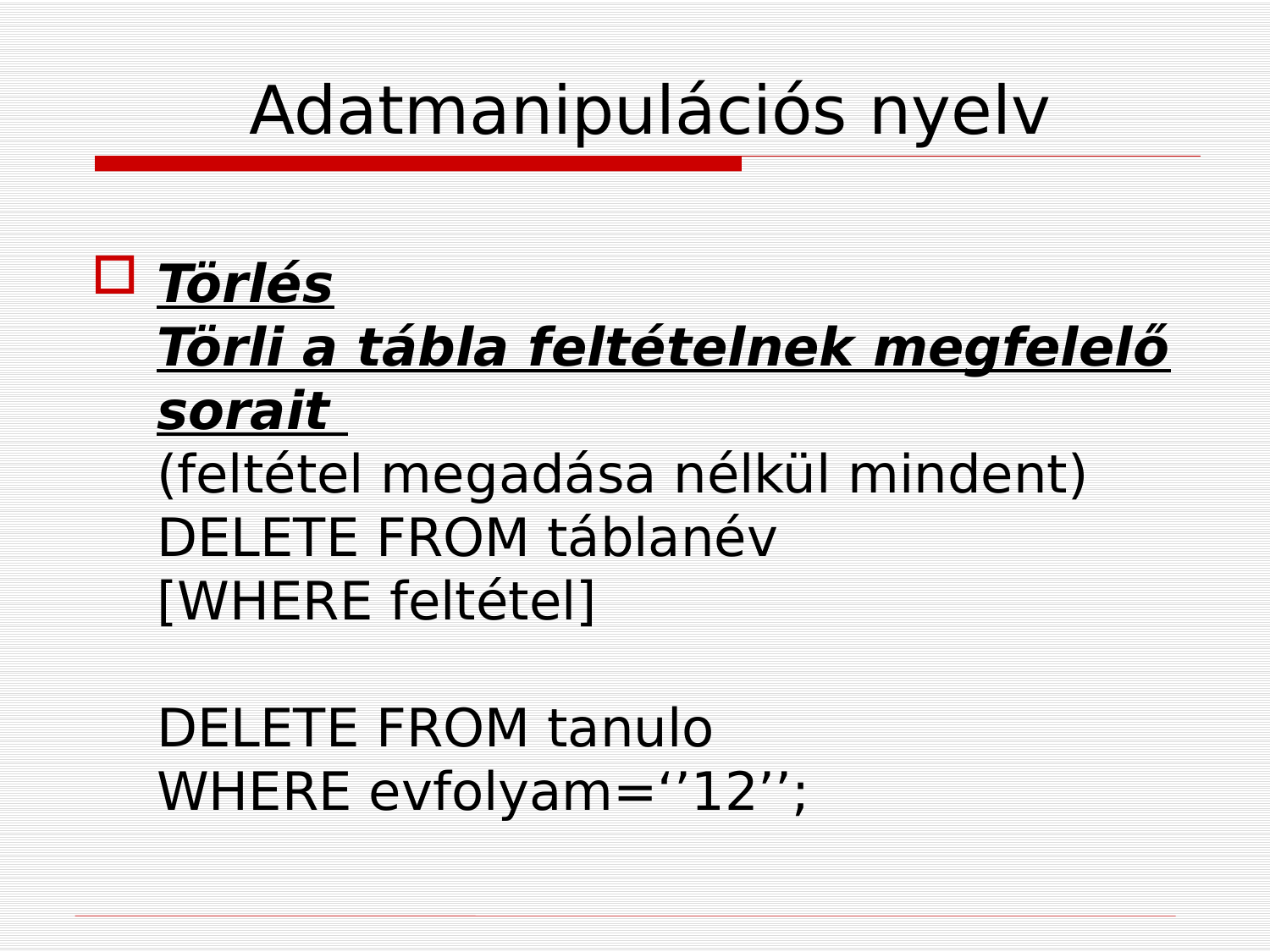

# Adatmanipulációs nyelv
Törlés
Törli a tábla feltételnek megfelelő sorait
(feltétel megadása nélkül mindent)
DELETE FROM táblanév
[WHERE feltétel]
DELETE FROM tanulo
WHERE evfolyam=‘’12’’;